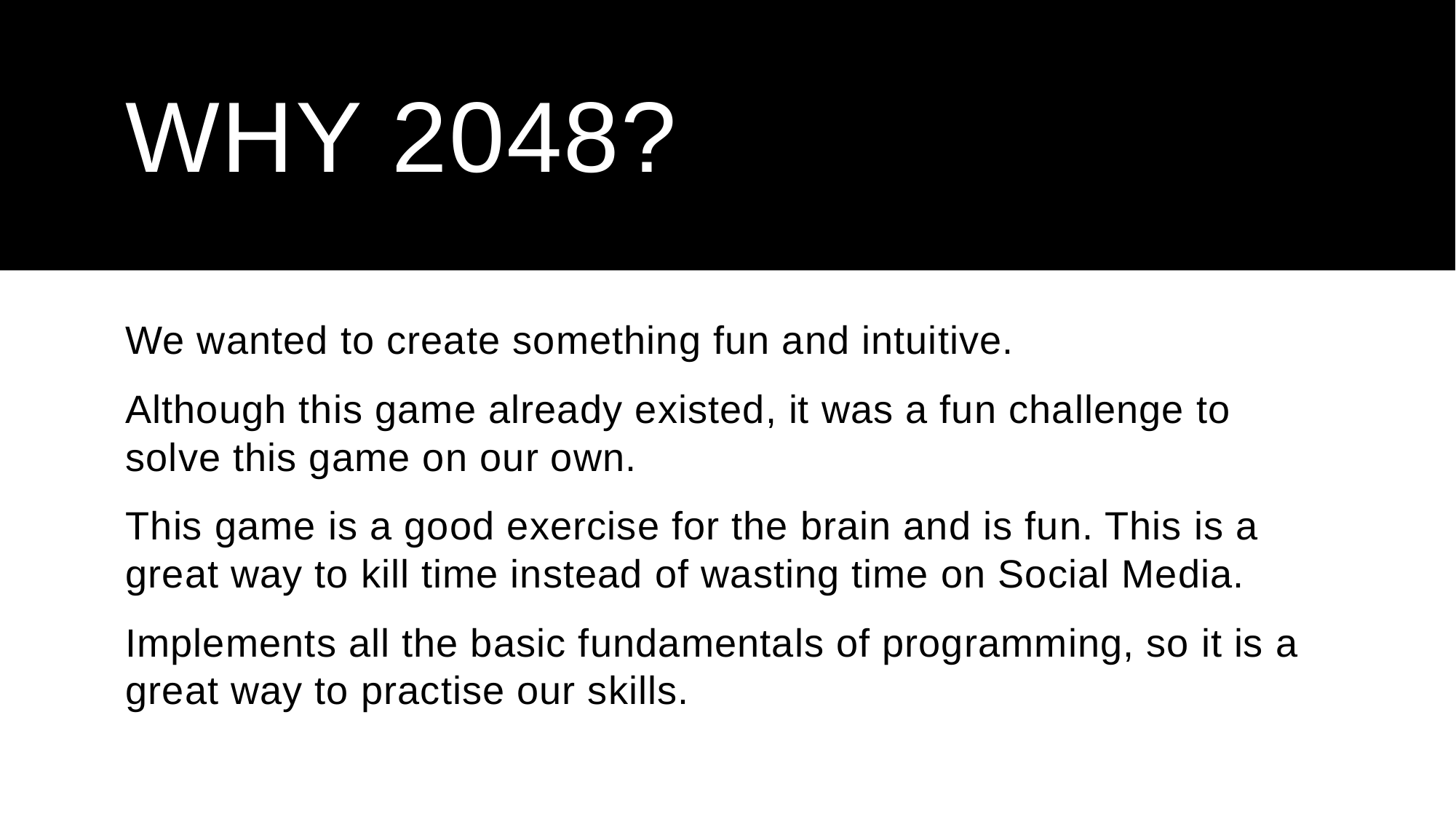

# Why 2048?
We wanted to create something fun and intuitive.
Although this game already existed, it was a fun challenge to solve this game on our own.
This game is a good exercise for the brain and is fun. This is a great way to kill time instead of wasting time on Social Media.
Implements all the basic fundamentals of programming, so it is a great way to practise our skills.